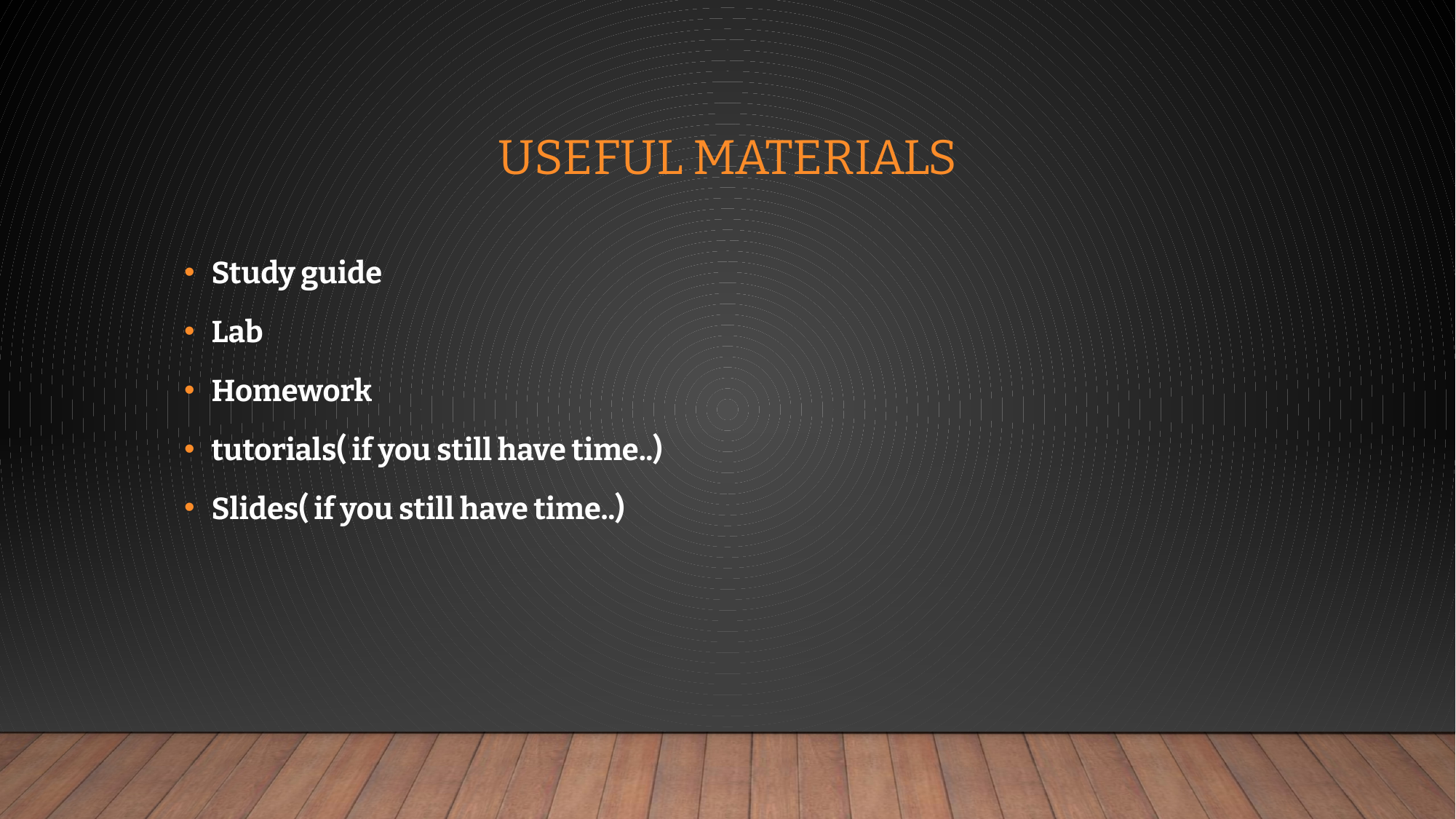

# Useful materials
Study guide
Lab
Homework
tutorials( if you still have time..)
Slides( if you still have time..)